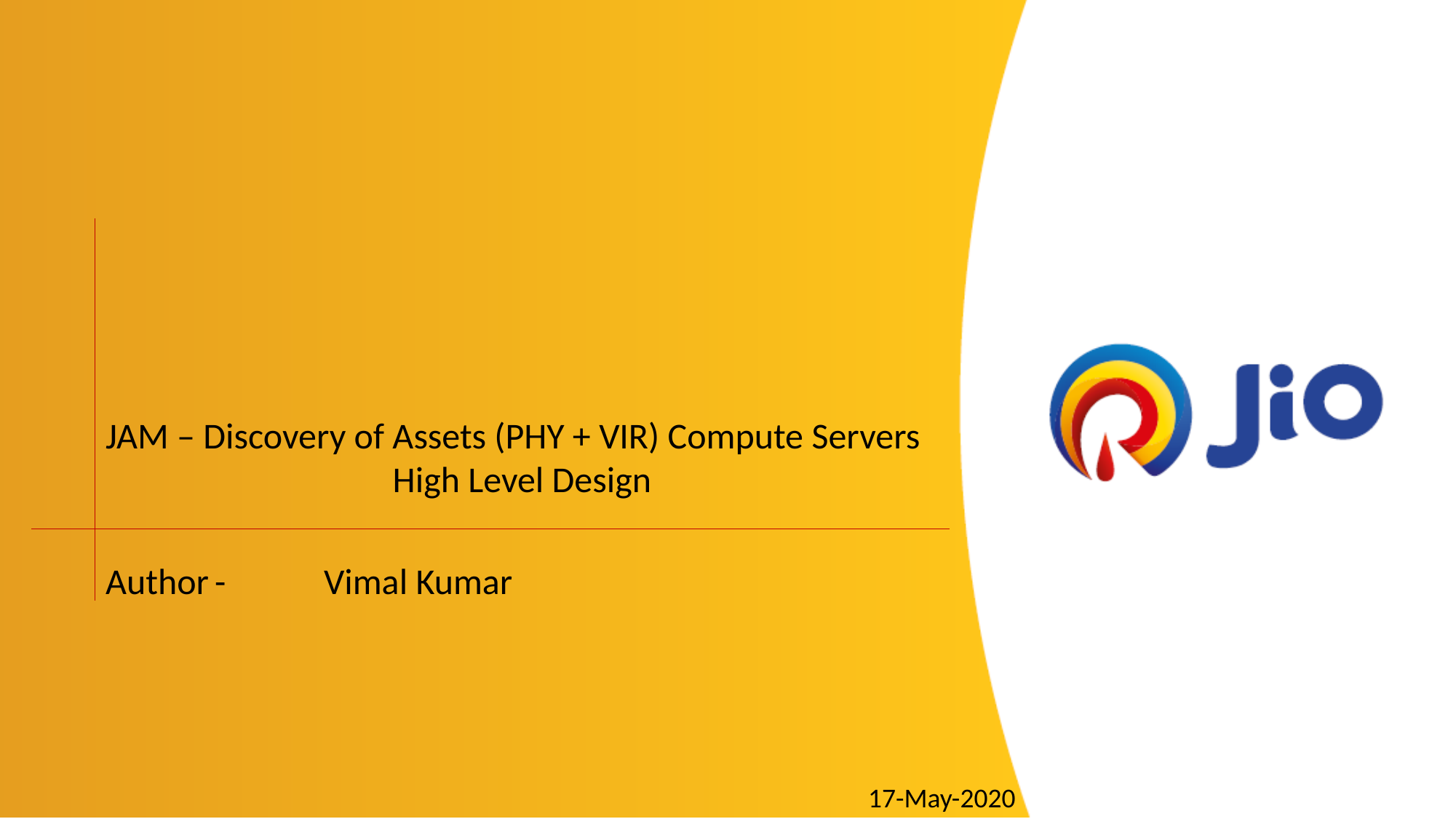

JAM – Discovery of Assets (PHY + VIR) Compute Servers
High Level Design

Author	-	Vimal Kumar
17-May-2020